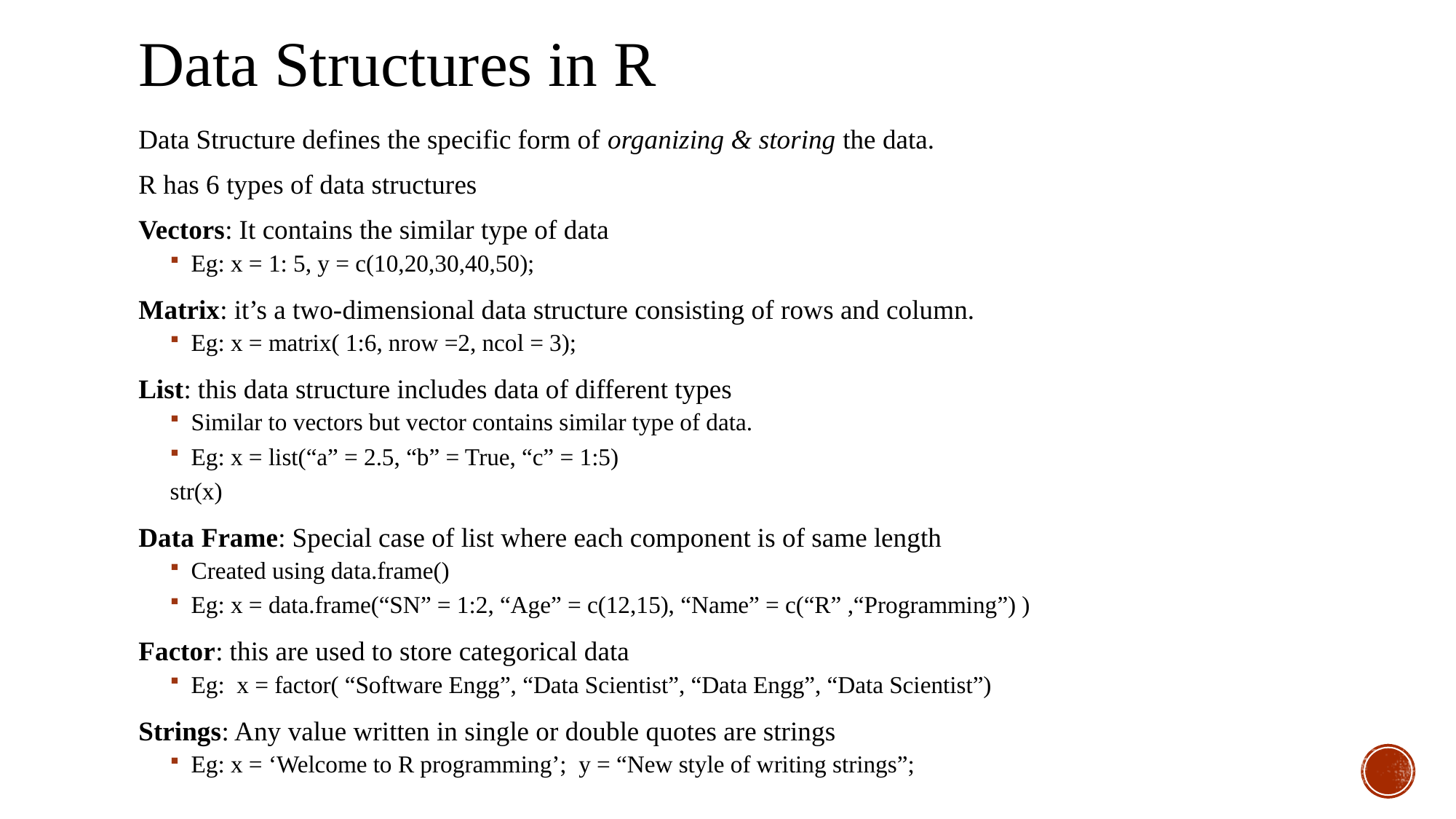

# Data Structures in R
Data Structure defines the specific form of organizing & storing the data.
R has 6 types of data structures
Vectors: It contains the similar type of data
Eg: x = 1: 5, y = c(10,20,30,40,50);
Matrix: it’s a two-dimensional data structure consisting of rows and column.
Eg: x = matrix( 1:6, nrow =2, ncol = 3);
List: this data structure includes data of different types
Similar to vectors but vector contains similar type of data.
Eg: x = list(“a” = 2.5, “b” = True, “c” = 1:5)
	str(x)
Data Frame: Special case of list where each component is of same length
Created using data.frame()
Eg: x = data.frame(“SN” = 1:2, “Age” = c(12,15), “Name” = c(“R” ,“Programming”) )
Factor: this are used to store categorical data
Eg:  x = factor( “Software Engg”, “Data Scientist”, “Data Engg”, “Data Scientist”)
Strings: Any value written in single or double quotes are strings
Eg: x = ‘Welcome to R programming’;  y = “New style of writing strings”;